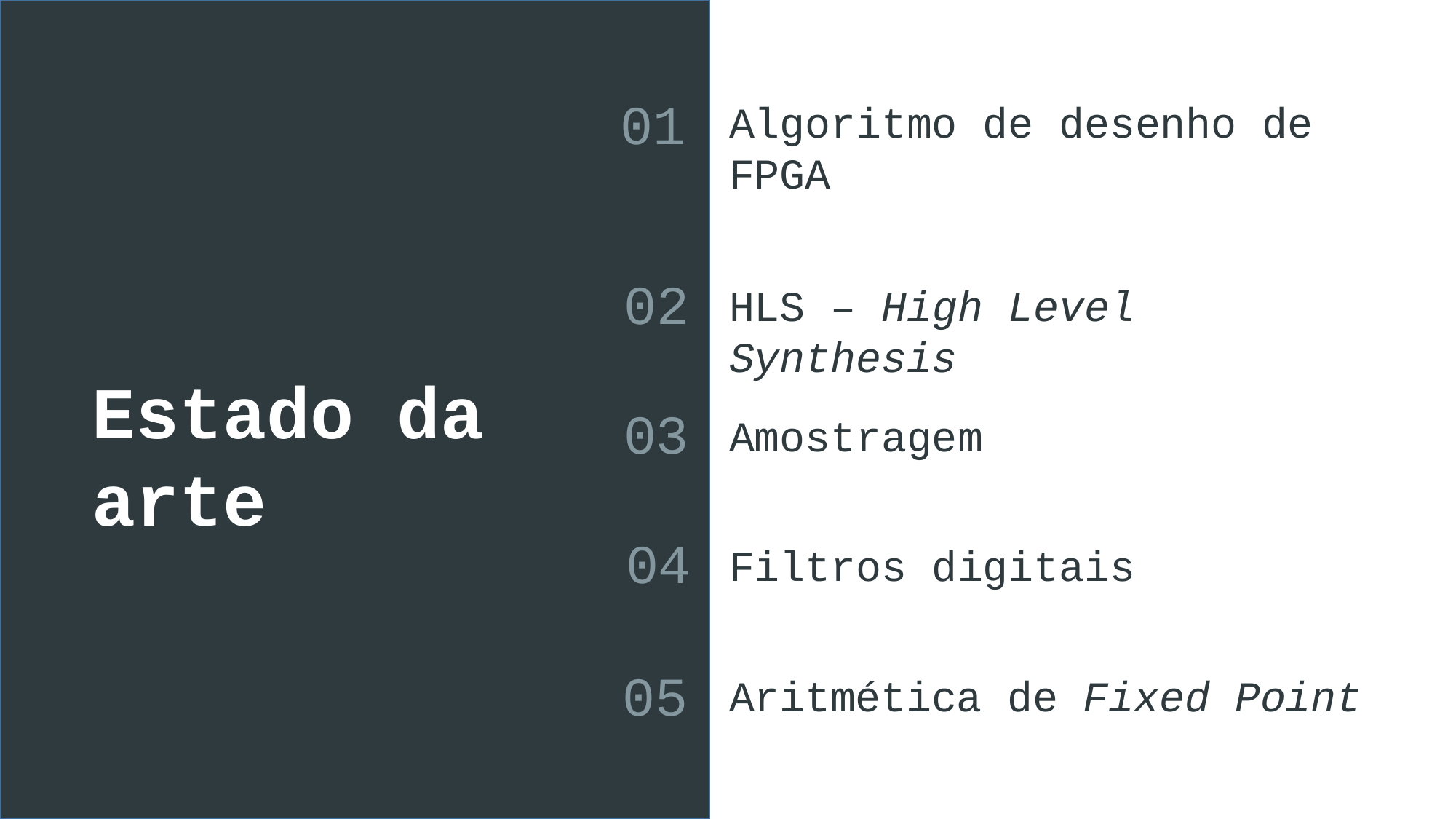

01
Algoritmo de desenho de FPGA
02
HLS – High Level Synthesis
Estado da arte
03
Amostragem
04
Filtros digitais
05
Aritmética de Fixed Point